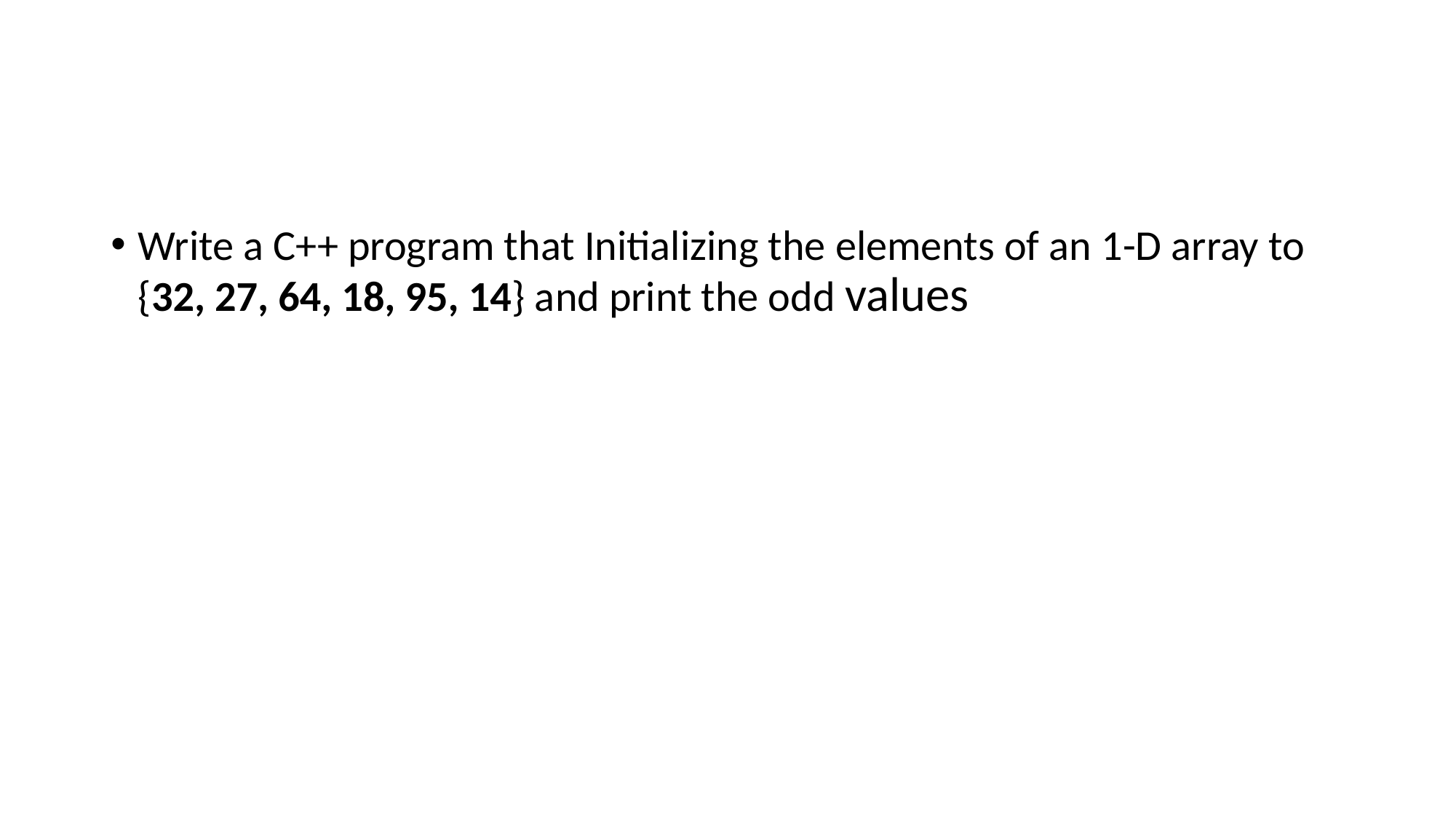

#
Write a C++ program that Initializing the elements of an 1-D array to {32, 27, 64, 18, 95, 14} and print the odd values